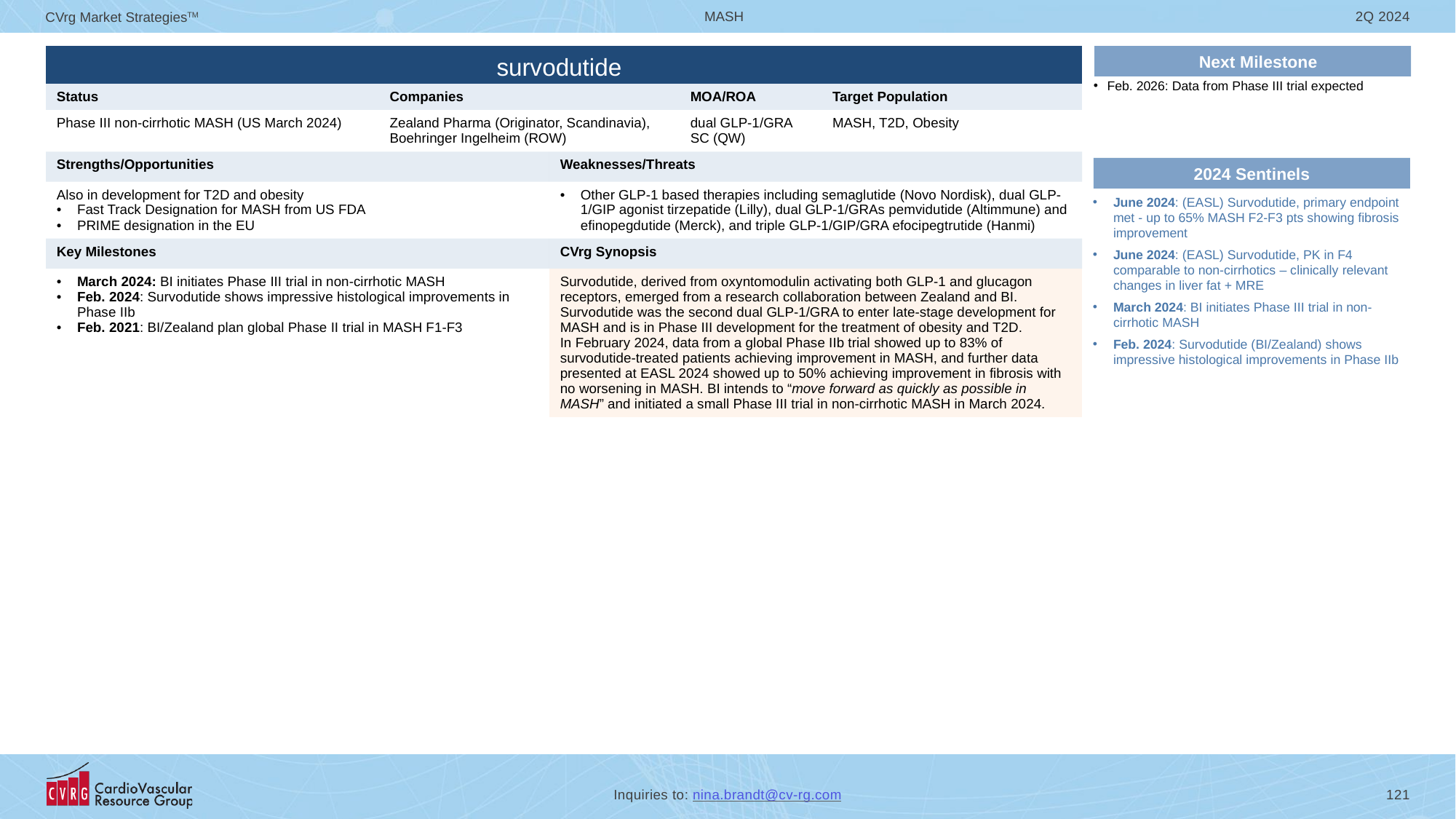

# survodutide
Next Milestone
|  |  |  |  |  |
| --- | --- | --- | --- | --- |
| Status | Companies | MOA/ROA | MOA/ROA | Target Population |
| Phase III non-cirrhotic MASH (US March 2024) | Zealand Pharma (Originator, Scandinavia), Boehringer Ingelheim (ROW) |  | dual GLP-1/GRA SC (QW) | MASH, T2D, Obesity |
| Strengths/Opportunities |  | Weaknesses/Threats |  |  |
| Also in development for T2D and obesity Fast Track Designation for MASH from US FDA PRIME designation in the EU |  | Other GLP-1 based therapies including semaglutide (Novo Nordisk), dual GLP-1/GIP agonist tirzepatide (Lilly), dual GLP-1/GRAs pemvidutide (Altimmune) and efinopegdutide (Merck), and triple GLP-1/GIP/GRA efocipegtrutide (Hanmi) |  |  |
| Key Milestones |  | CVrg Synopsis |  |  |
| March 2024: BI initiates Phase III trial in non-cirrhotic MASH Feb. 2024: Survodutide shows impressive histological improvements in Phase IIb Feb. 2021: BI/Zealand plan global Phase II trial in MASH F1-F3 |  | Survodutide, derived from oxyntomodulin activating both GLP-1 and glucagon receptors, emerged from a research collaboration between Zealand and BI. Survodutide was the second dual GLP-1/GRA to enter late-stage development for MASH and is in Phase III development for the treatment of obesity and T2D. In February 2024, data from a global Phase IIb trial showed up to 83% of survodutide-treated patients achieving improvement in MASH, and further data presented at EASL 2024 showed up to 50% achieving improvement in fibrosis with no worsening in MASH. BI intends to “move forward as quickly as possible in MASH” and initiated a small Phase III trial in non-cirrhotic MASH in March 2024. |  |  |
Next Milestone
Feb. 2026: Data from Phase III trial expected
2024 Sentinels
June 2024: (EASL) Survodutide, primary endpoint met - up to 65% MASH F2-F3 pts showing fibrosis improvement
June 2024: (EASL) Survodutide, PK in F4 comparable to non-cirrhotics – clinically relevant changes in liver fat + MRE
March 2024: BI initiates Phase III trial in non-cirrhotic MASH
Feb. 2024: Survodutide (BI/Zealand) shows impressive histological improvements in Phase IIb